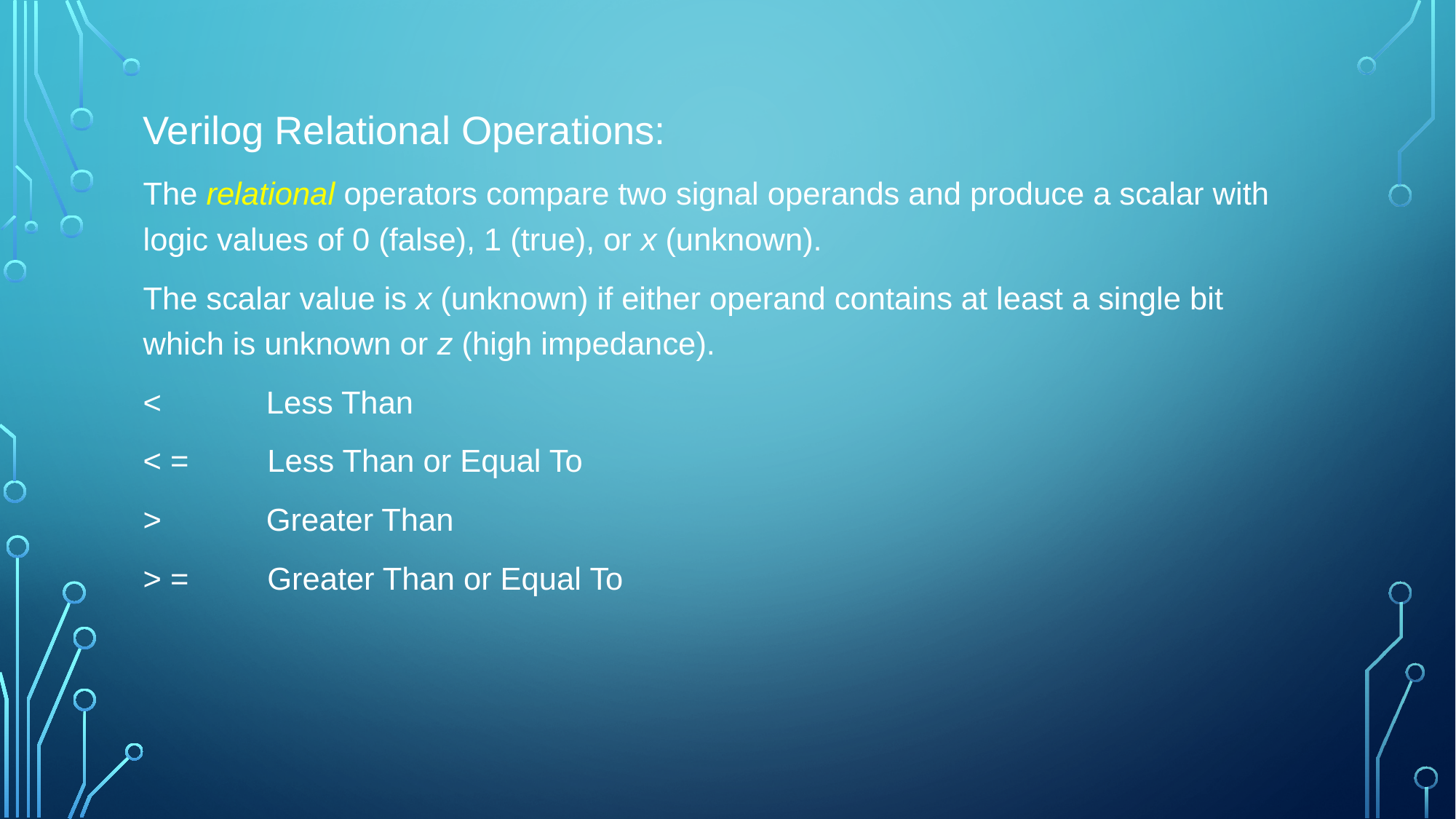

Verilog Relational Operations:
The relational operators compare two signal operands and produce a scalar with logic values of 0 (false), 1 (true), or x (unknown).
The scalar value is x (unknown) if either operand contains at least a single bit which is unknown or z (high impedance).
<            Less Than
< =         Less Than or Equal To
>            Greater Than
> =         Greater Than or Equal To